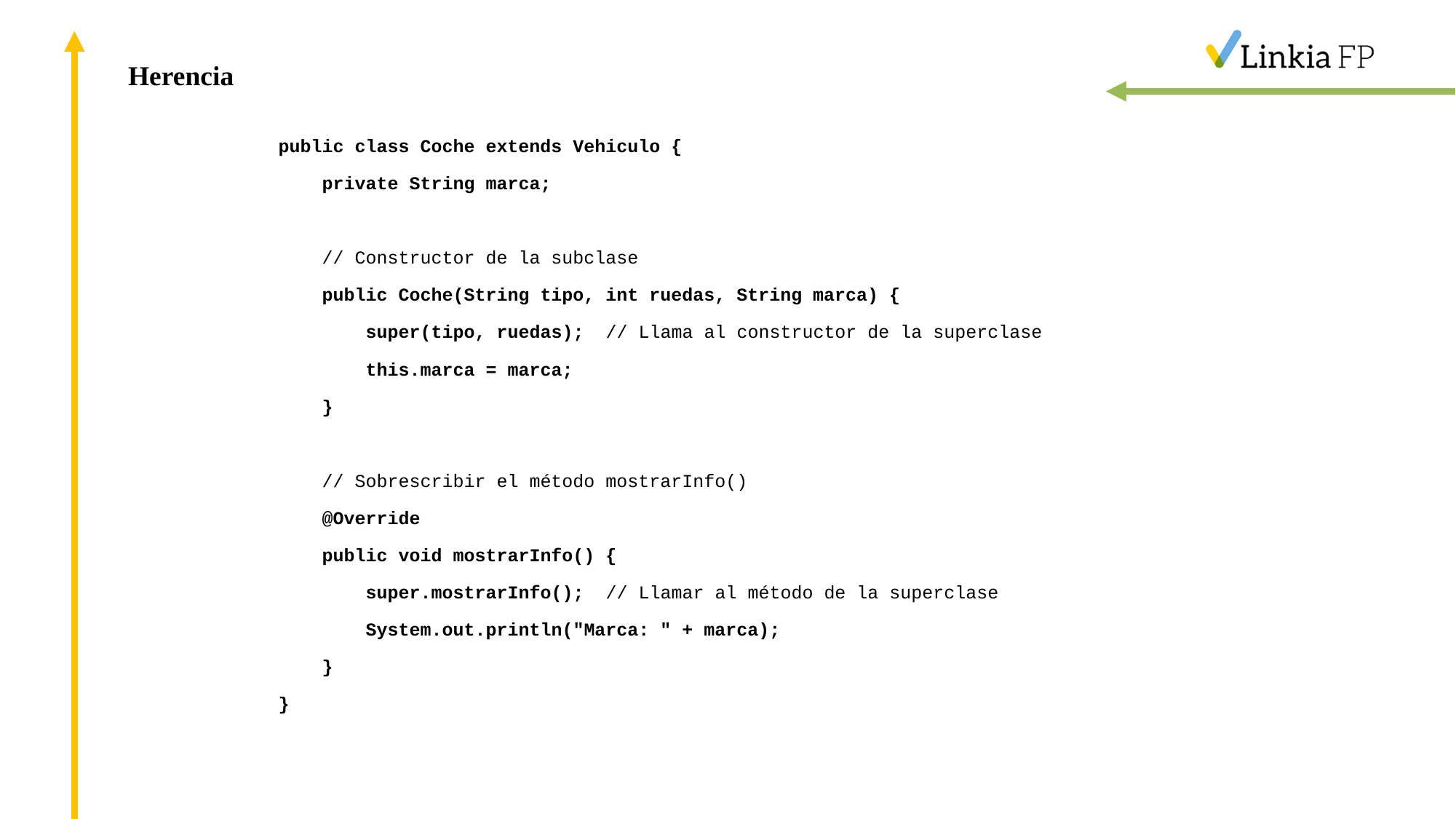

Herencia
public class Coche extends Vehiculo {
    private String marca;

    // Constructor de la subclase
    public Coche(String tipo, int ruedas, String marca) {
        super(tipo, ruedas);  // Llama al constructor de la superclase
        this.marca = marca;
    }

    // Sobrescribir el método mostrarInfo()
    @Override
    public void mostrarInfo() {
        super.mostrarInfo();  // Llamar al método de la superclase
        System.out.println("Marca: " + marca);
    }
}